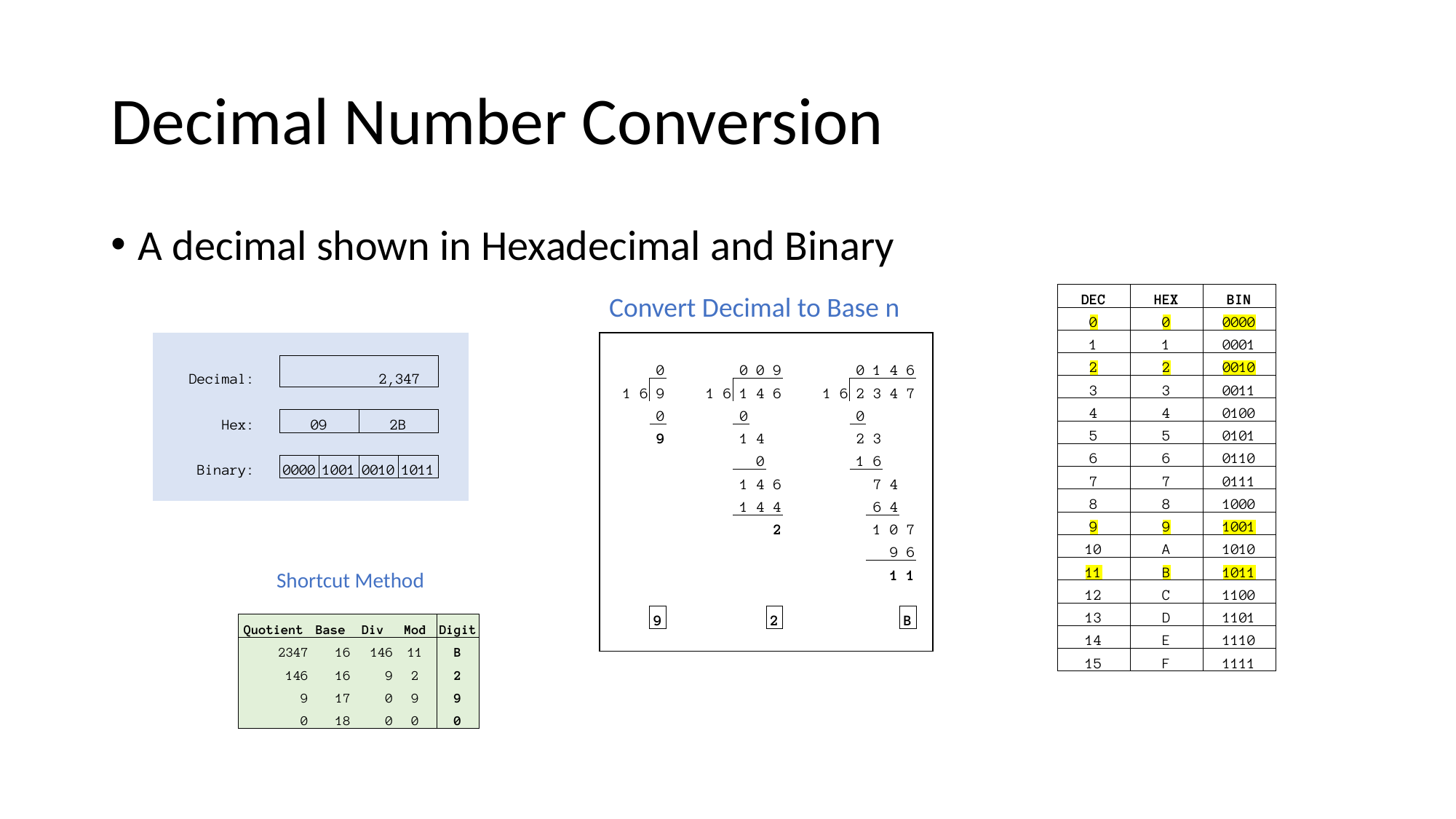

# Decimal Number Conversion
A decimal shown in Hexadecimal and Binary
Convert Decimal to Base n
| DEC | HEX | BIN |
| --- | --- | --- |
| 0 | 0 | 0000 |
| 1 | 1 | 0001 |
| 2 | 2 | 0010 |
| 3 | 3 | 0011 |
| 4 | 4 | 0100 |
| 5 | 5 | 0101 |
| 6 | 6 | 0110 |
| 7 | 7 | 0111 |
| 8 | 8 | 1000 |
| 9 | 9 | 1001 |
| 10 | A | 1010 |
| 11 | B | 1011 |
| 12 | C | 1100 |
| 13 | D | 1101 |
| 14 | E | 1110 |
| 15 | F | 1111 |
|  |  |  |  |  |  |  |  |
| --- | --- | --- | --- | --- | --- | --- | --- |
|  | Decimal: |  | 2,347 |  |  |  |  |
|  |  |  |  |  |  |  |  |
|  | Hex: |  | 09 |  | 2B |  |  |
|  |  |  |  |  |  |  |  |
|  | Binary: |  | 0000 | 1001 | 0010 | 1011 |  |
|  |  |  |  |  |  |  |  |
|  |  |  |  |  |  |  |  |  |  |  |  |  |  |  |  |  |  |  |  |
| --- | --- | --- | --- | --- | --- | --- | --- | --- | --- | --- | --- | --- | --- | --- | --- | --- | --- | --- | --- |
|  |  |  | 0 |  |  |  |  | 0 | 0 | 9 |  |  |  |  | 0 | 1 | 4 | 6 |  |
|  | 1 | 6 | 9 |  |  | 1 | 6 | 1 | 4 | 6 |  |  | 1 | 6 | 2 | 3 | 4 | 7 |  |
|  |  |  | 0 |  |  |  |  | 0 |  |  |  |  |  |  | 0 |  |  |  |  |
|  |  |  | 9 |  |  |  |  | 1 | 4 |  |  |  |  |  | 2 | 3 |  |  |  |
|  |  |  |  |  |  |  |  |  | 0 |  |  |  |  |  | 1 | 6 |  |  |  |
|  |  |  |  |  |  |  |  | 1 | 4 | 6 |  |  |  |  |  | 7 | 4 |  |  |
|  |  |  |  |  |  |  |  | 1 | 4 | 4 |  |  |  |  |  | 6 | 4 |  |  |
|  |  |  |  |  |  |  |  |  |  | 2 |  |  |  |  |  | 1 | 0 | 7 |  |
|  |  |  |  |  |  |  |  |  |  |  |  |  |  |  |  |  | 9 | 6 |  |
|  |  |  |  |  |  |  |  |  |  |  |  |  |  |  |  |  | 1 | 1 |  |
|  |  |  |  |  |  |  |  |  |  |  |  |  |  |  |  |  |  |  |  |
|  |  |  | 9 |  |  |  |  |  |  | 2 |  |  |  |  |  |  |  | B |  |
|  |  |  |  |  |  |  |  |  |  |  |  |  |  |  |  |  |  |  |  |
Shortcut Method
| Quotient | Base | Div | Mod | Digit |
| --- | --- | --- | --- | --- |
| 2347 | 16 | 146 | 11 | B |
| 146 | 16 | 9 | 2 | 2 |
| 9 | 17 | 0 | 9 | 9 |
| 0 | 18 | 0 | 0 | 0 |